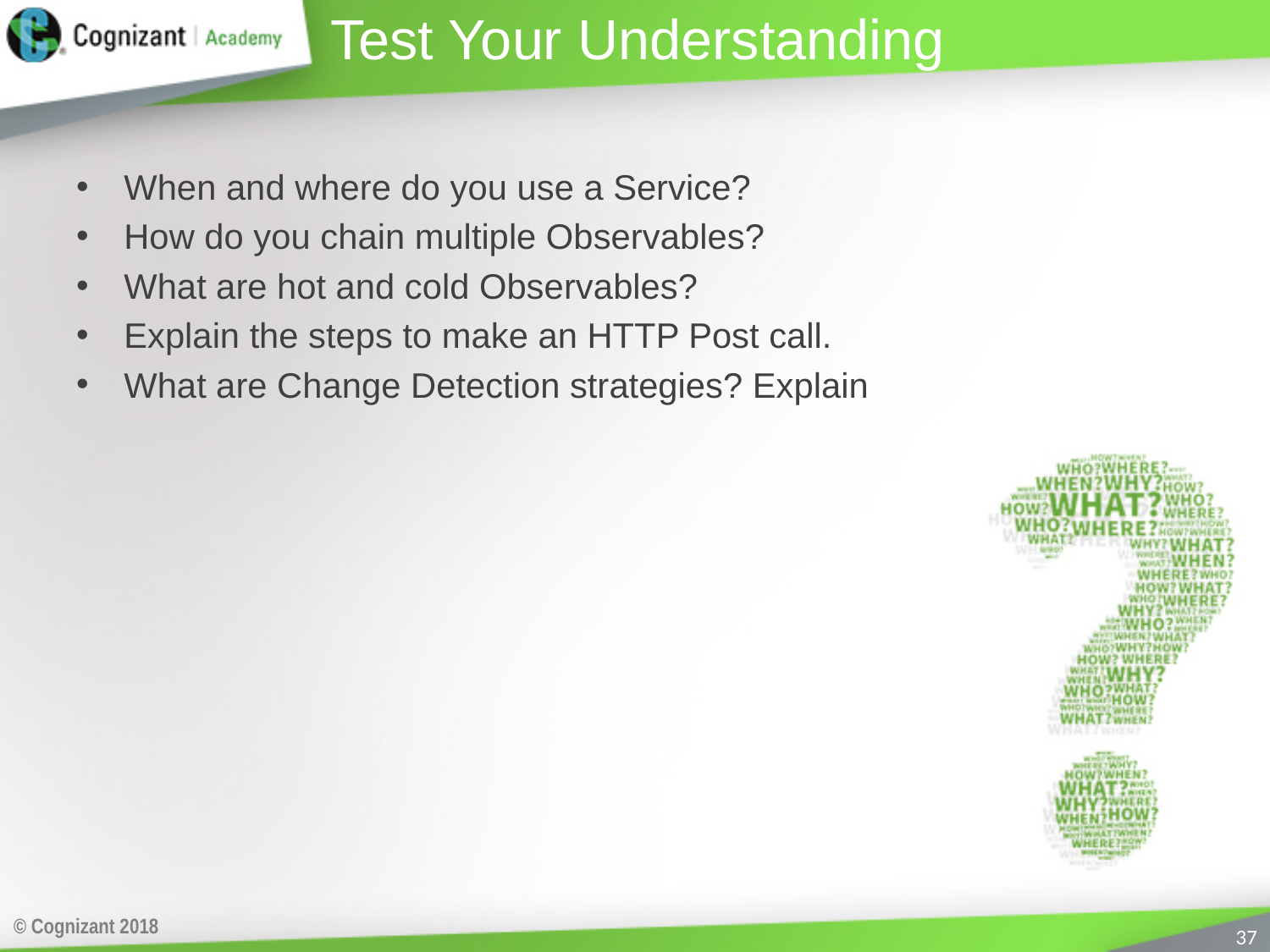

# Test Your Understanding
When and where do you use a Service?
How do you chain multiple Observables?
What are hot and cold Observables?
Explain the steps to make an HTTP Post call.
What are Change Detection strategies? Explain

© Cognizant 2018
37